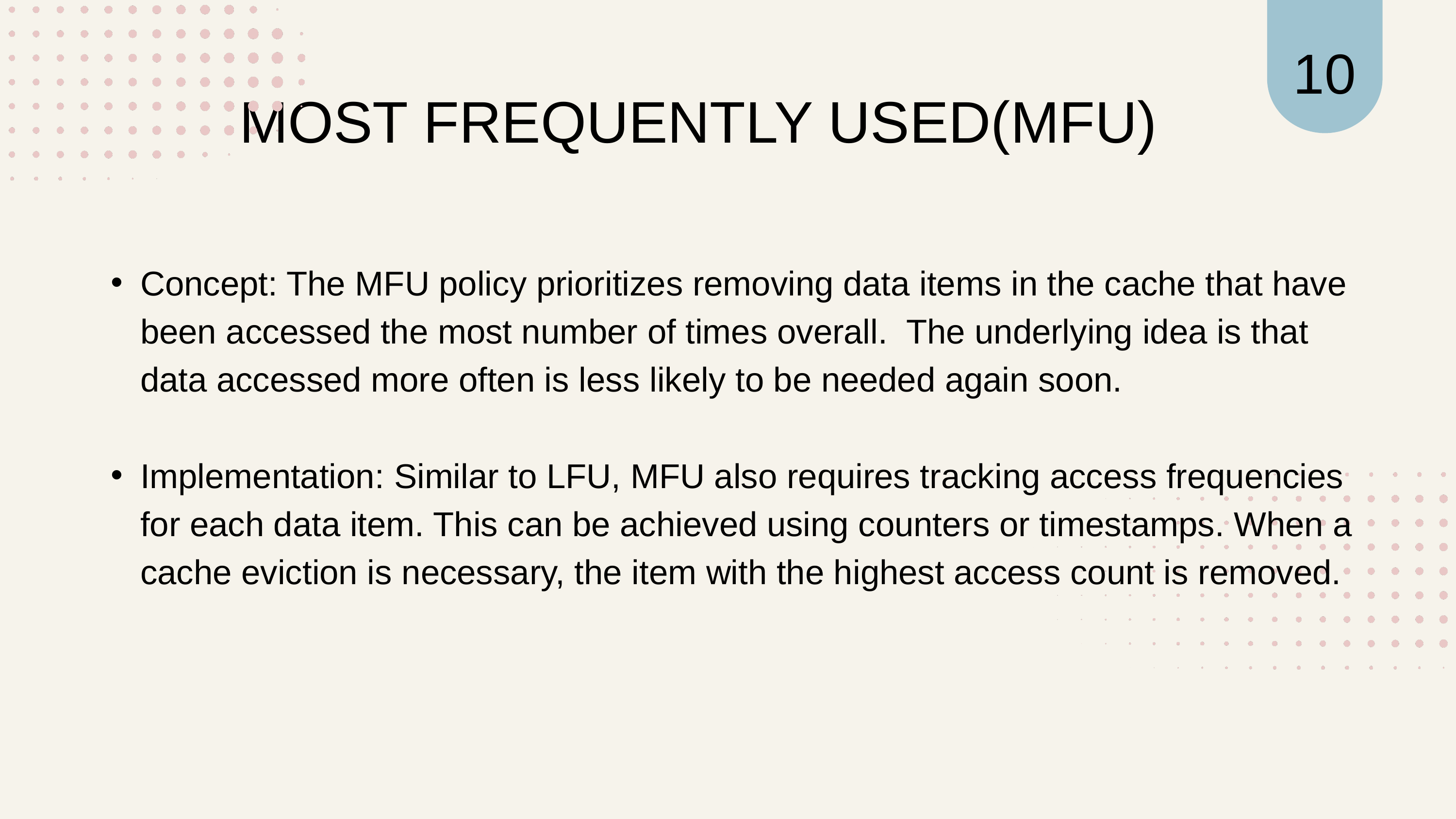

10

MOST FREQUENTLY USED(MFU)
Concept: The MFU policy prioritizes removing data items in the cache that have been accessed the most number of times overall.  The underlying idea is that data accessed more often is less likely to be needed again soon.

Implementation: Similar to LFU, MFU also requires tracking access frequencies for each data item. This can be achieved using counters or timestamps. When a cache eviction is necessary, the item with the highest access count is removed.